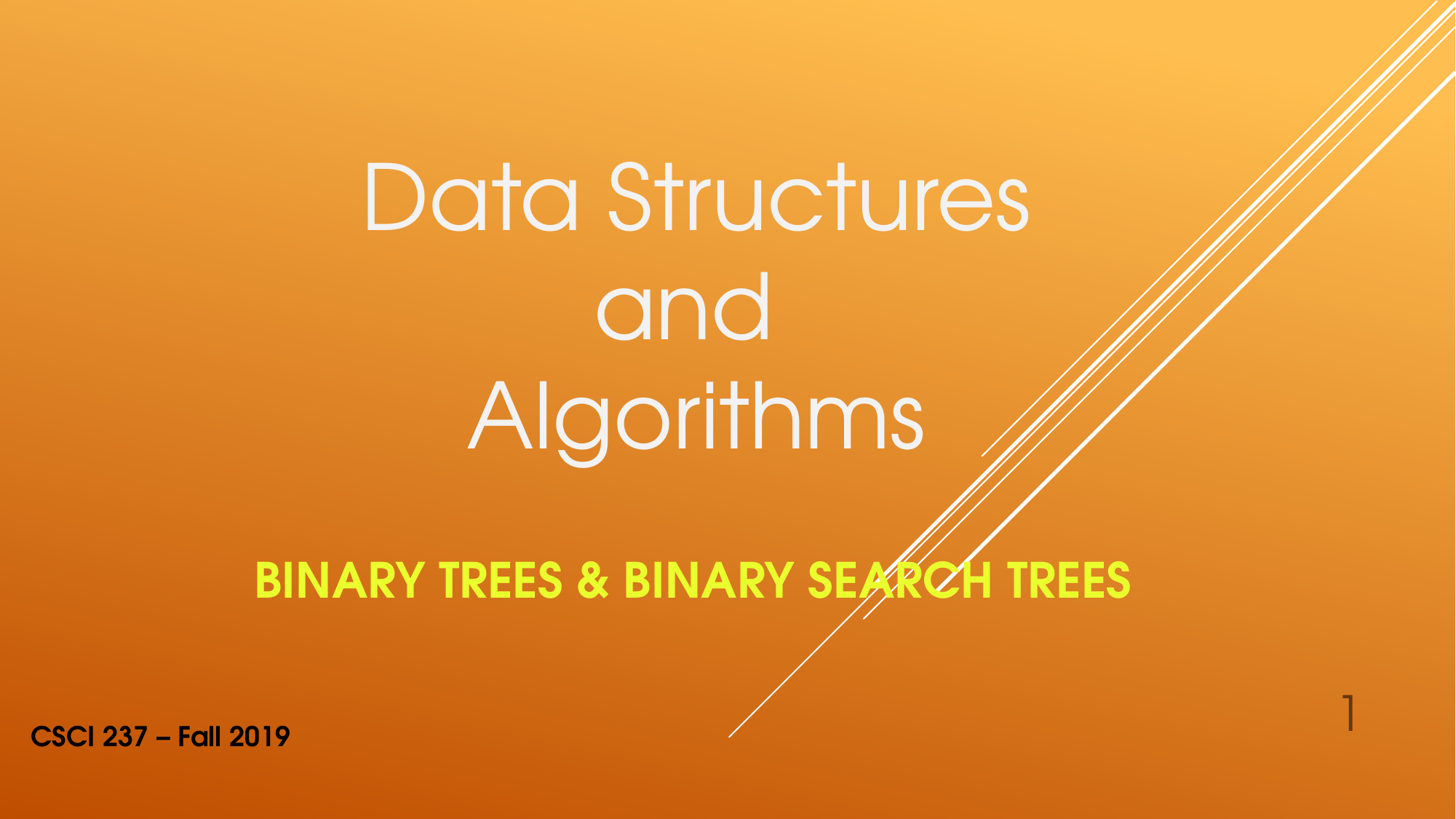

Data Structures
and
Algorithms
BINARY TREES & BINARY SEARCH TREES
1
CSCI 237 – Fall 2019